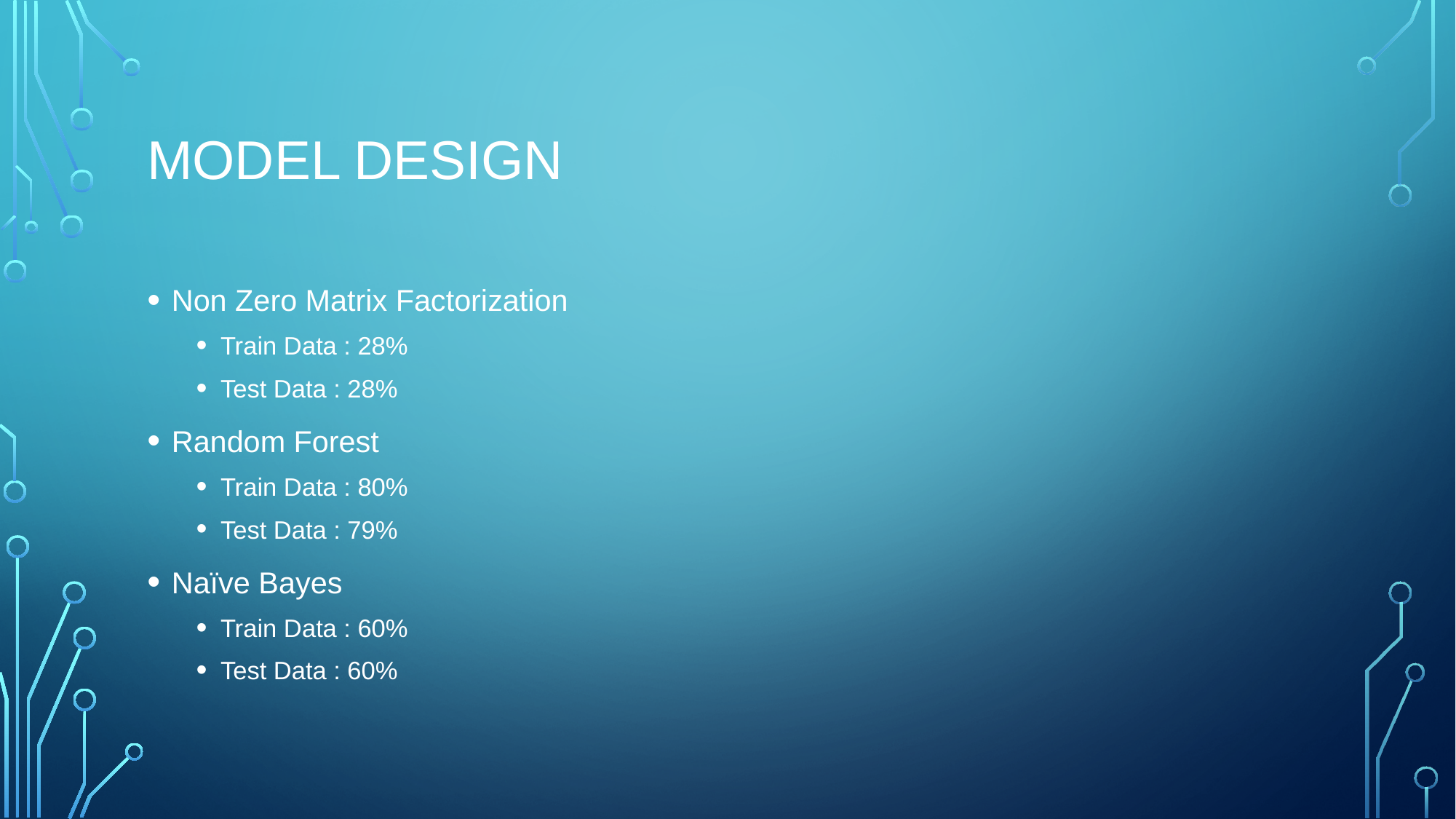

# Model design
Non Zero Matrix Factorization
Train Data : 28%
Test Data : 28%
Random Forest
Train Data : 80%
Test Data : 79%
Naïve Bayes
Train Data : 60%
Test Data : 60%